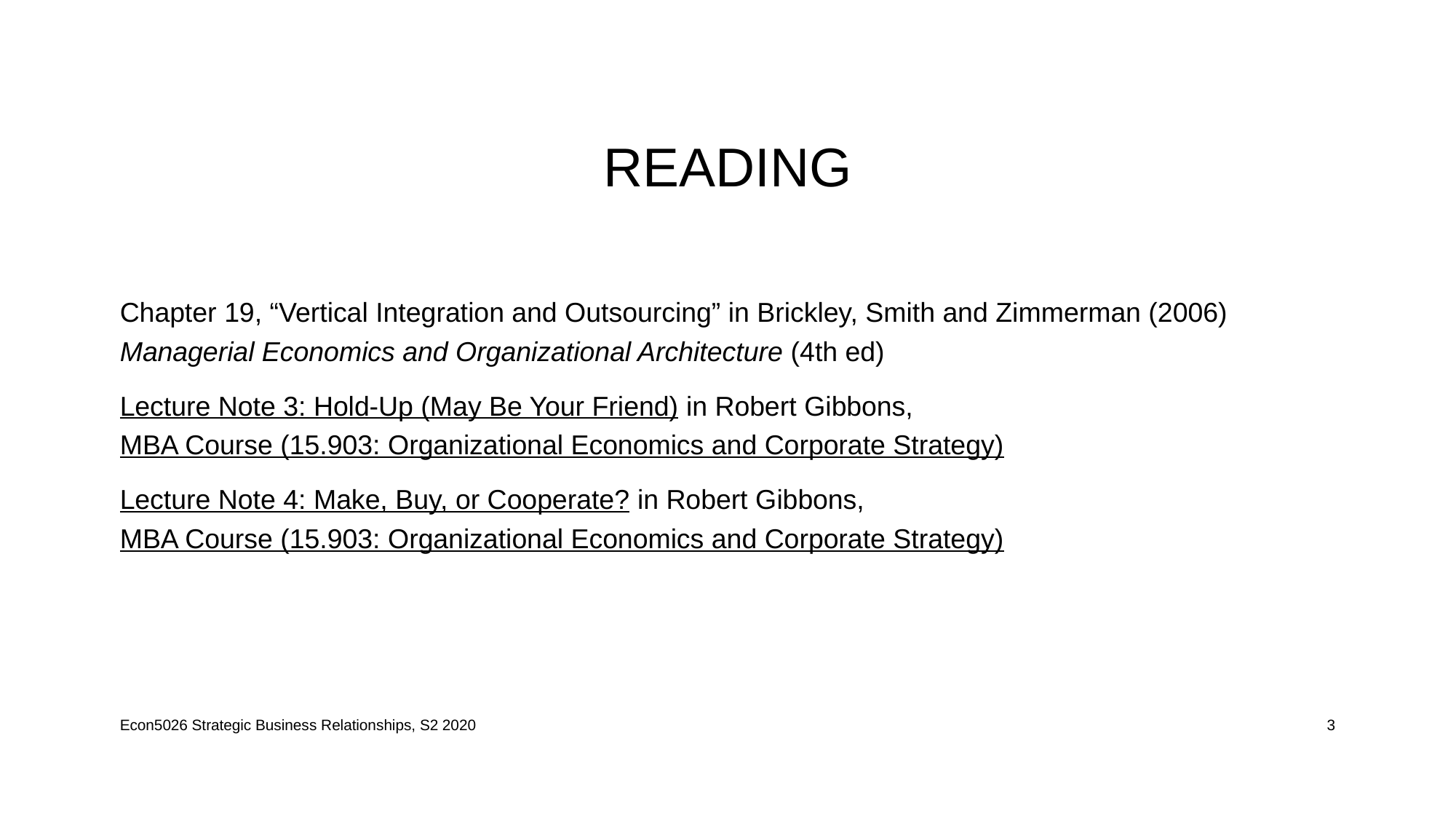

# Reading
Chapter 19, “Vertical Integration and Outsourcing” in Brickley, Smith and Zimmerman (2006) Managerial Economics and Organizational Architecture (4th ed)
Lecture Note 3: Hold-Up (May Be Your Friend) in Robert Gibbons, MBA Course (15.903: Organizational Economics and Corporate Strategy)
Lecture Note 4: Make, Buy, or Cooperate? in Robert Gibbons, MBA Course (15.903: Organizational Economics and Corporate Strategy)

Econ5026 Strategic Business Relationships, S2 2020
3